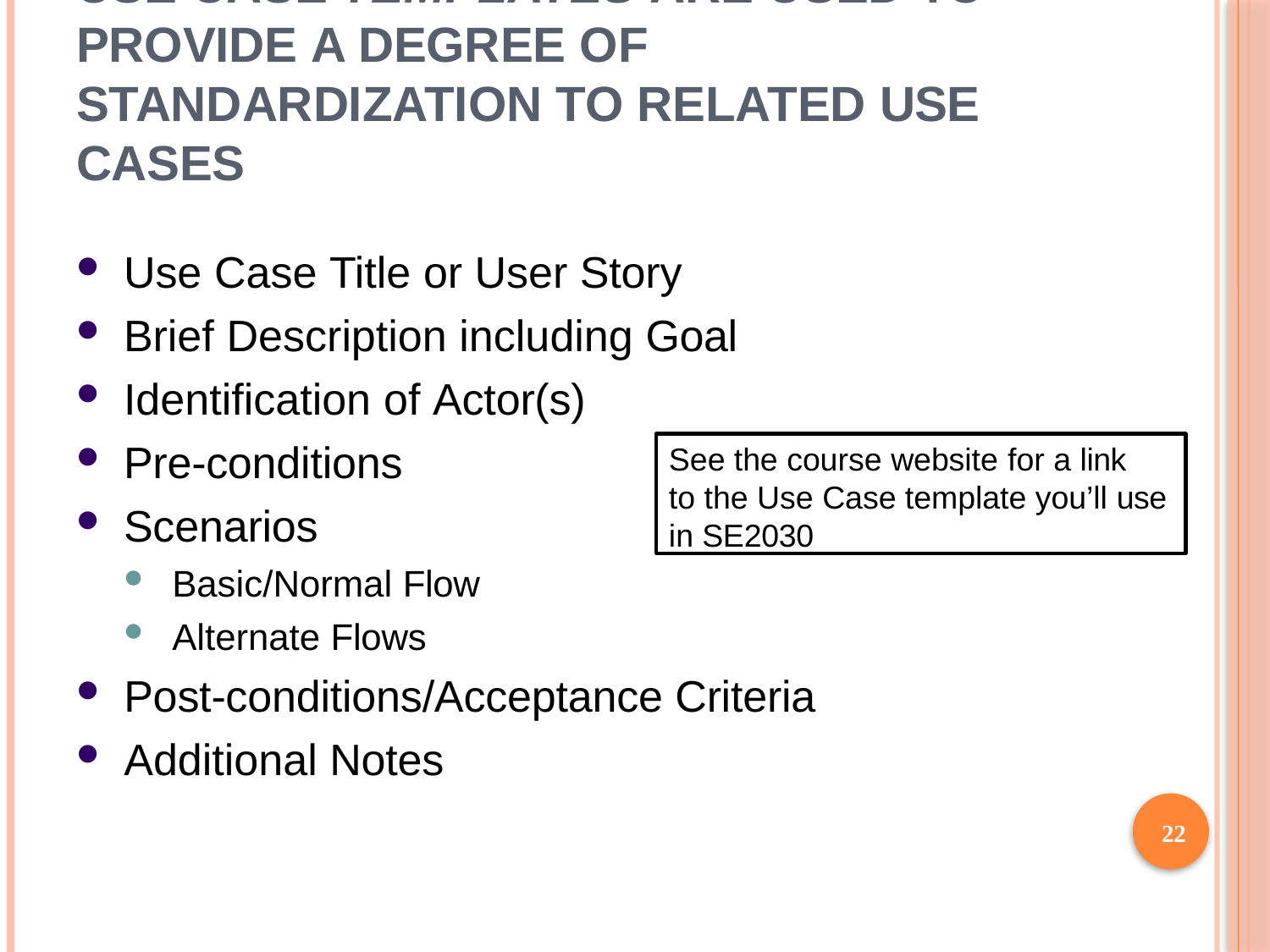

# Use Case Templates are used to provide a degree of standardization to related Use Cases
Use Case Title or User Story
Brief Description including Goal
Identification of Actor(s)
Pre-conditions
Scenarios
Basic/Normal Flow
Alternate Flows
See the course website for a link
to the Use Case template you’ll use in SE2030
Post-conditions/Acceptance Criteria
Additional Notes
22